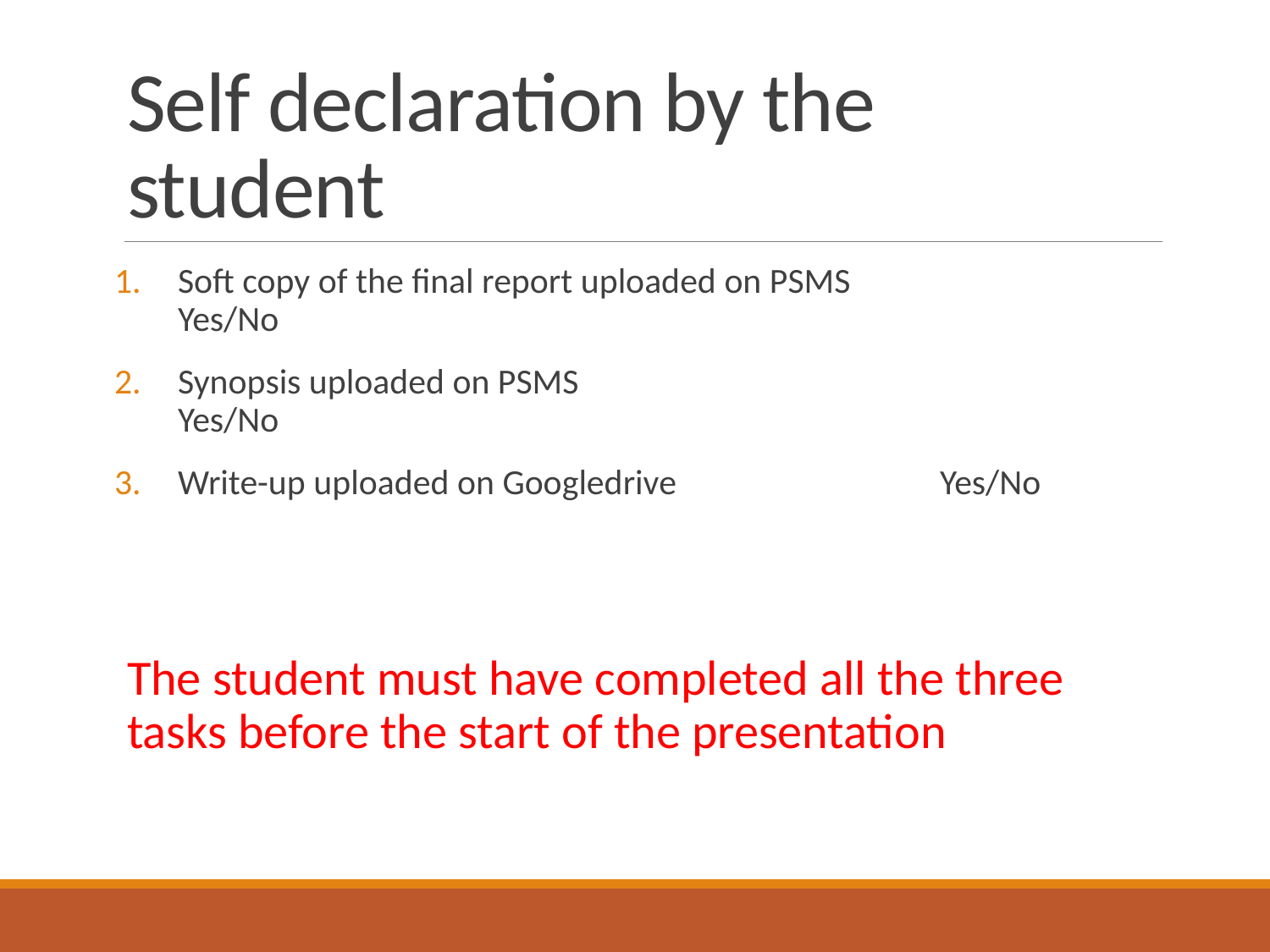

# Self declaration by the student
Soft copy of the final report uploaded on PSMS		Yes/No
Synopsis uploaded on PSMS				Yes/No
Write-up uploaded on Googledrive			Yes/No

The student must have completed all the three tasks before the start of the presentation